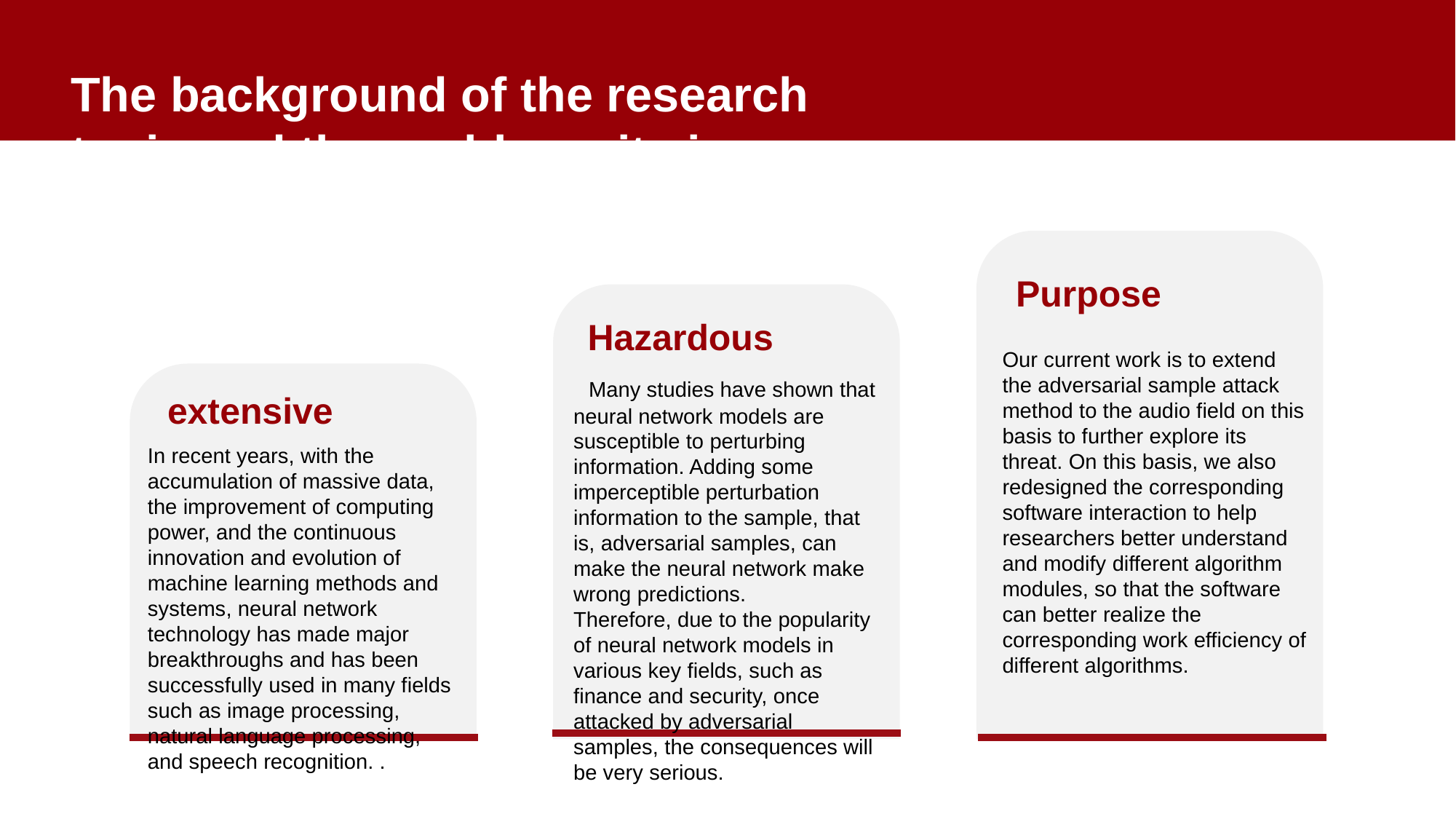

The background of the research topic and the problems it aims to solve

Purpose

Hazardous
Our current work is to extend the adversarial sample attack method to the audio field on this basis to further explore its threat. On this basis, we also redesigned the corresponding software interaction to help researchers better understand and modify different algorithm modules, so that the software can better realize the corresponding work efficiency of different algorithms.

  Many studies have shown that neural network models are susceptible to perturbing information. Adding some imperceptible perturbation information to the sample, that is, adversarial samples, can make the neural network make wrong predictions.
Therefore, due to the popularity of neural network models in various key fields, such as finance and security, once attacked by adversarial samples, the consequences will be very serious.
extensive
In recent years, with the accumulation of massive data, the improvement of computing power, and the continuous innovation and evolution of machine learning methods and systems, neural network technology has made major breakthroughs and has been successfully used in many fields such as image processing, natural language processing, and speech recognition. .